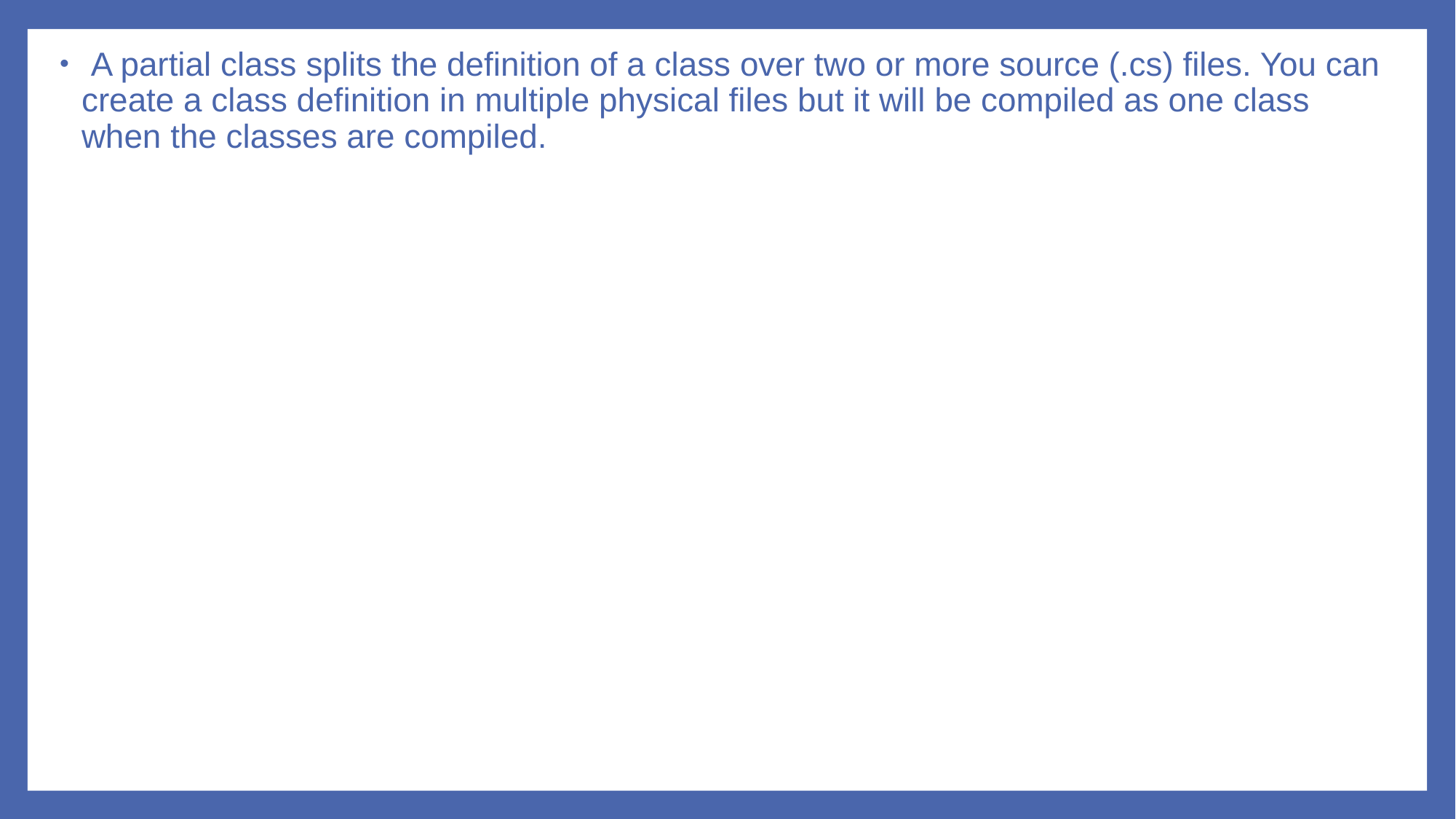

A partial class splits the definition of a class over two or more source (.cs) files. You can create a class definition in multiple physical files but it will be compiled as one class when the classes are compiled.